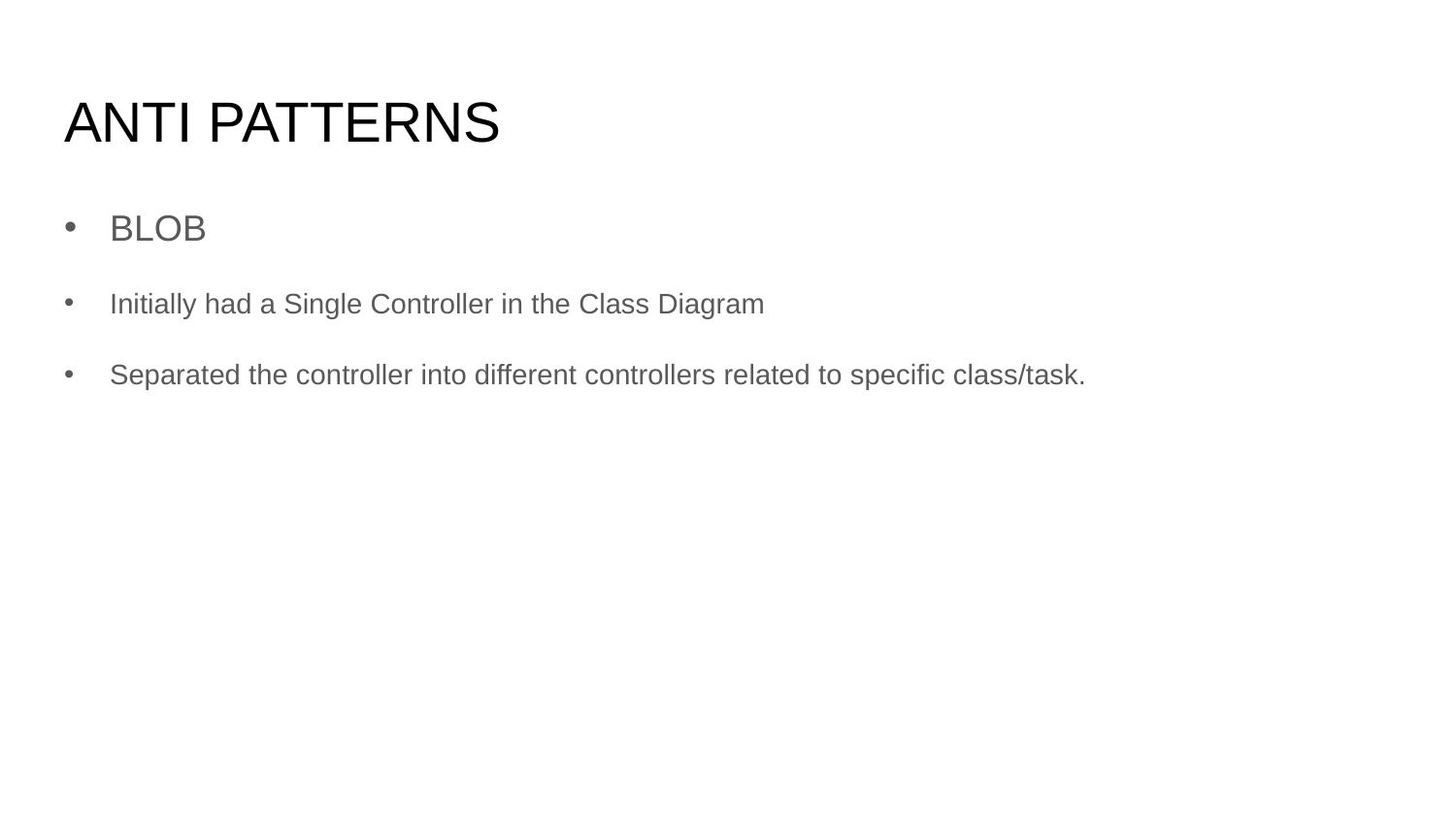

# ANTI PATTERNS
BLOB
Initially had a Single Controller in the Class Diagram
Separated the controller into different controllers related to specific class/task.